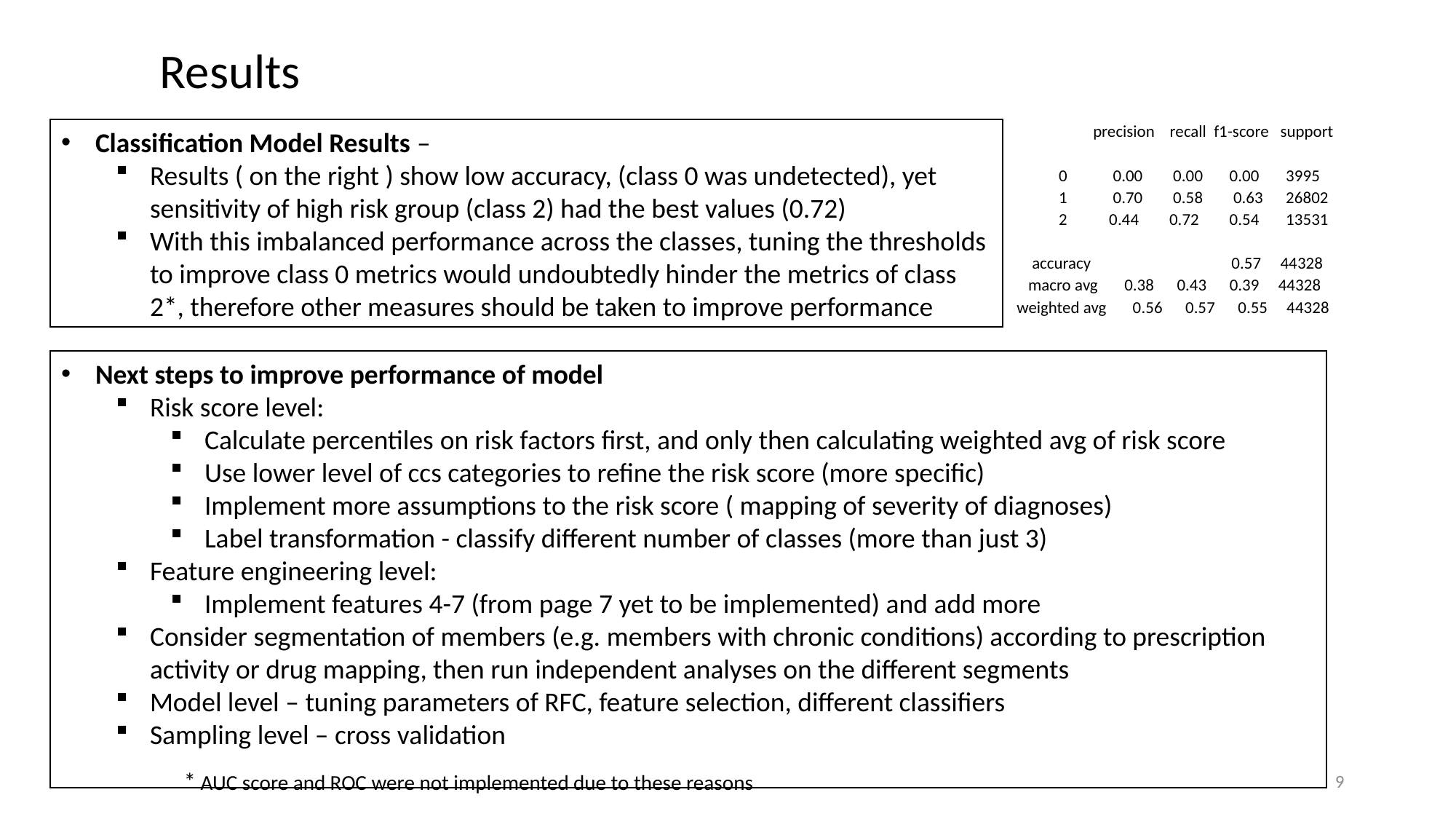

Results
Classification Model Results –
Results ( on the right ) show low accuracy, (class 0 was undetected), yet sensitivity of high risk group (class 2) had the best values (0.72)
With this imbalanced performance across the classes, tuning the thresholds to improve class 0 metrics would undoubtedly hinder the metrics of class 2*, therefore other measures should be taken to improve performance
| precision recall f1-score support |  |  |
| --- | --- | --- |
|  |  |  |
| 0 0.00 0.00 0.00 3995 |  |  |
| 1 0.70 0.58 0.63 26802 |  |  |
| 2 0.44 0.72 0.54 13531 |  |  |
|  |  |  |
| accuracy 0.57 44328 |  |  |
| macro avg 0.38 0.43 0.39 44328 |  |  |
| weighted avg 0.56 0.57 0.55 44328 |  |  |
Next steps to improve performance of model
Risk score level:
Calculate percentiles on risk factors first, and only then calculating weighted avg of risk score
Use lower level of ccs categories to refine the risk score (more specific)
Implement more assumptions to the risk score ( mapping of severity of diagnoses)
Label transformation - classify different number of classes (more than just 3)
Feature engineering level:
Implement features 4-7 (from page 7 yet to be implemented) and add more
Consider segmentation of members (e.g. members with chronic conditions) according to prescription activity or drug mapping, then run independent analyses on the different segments
Model level – tuning parameters of RFC, feature selection, different classifiers
Sampling level – cross validation

9
* AUC score and ROC were not implemented due to these reasons